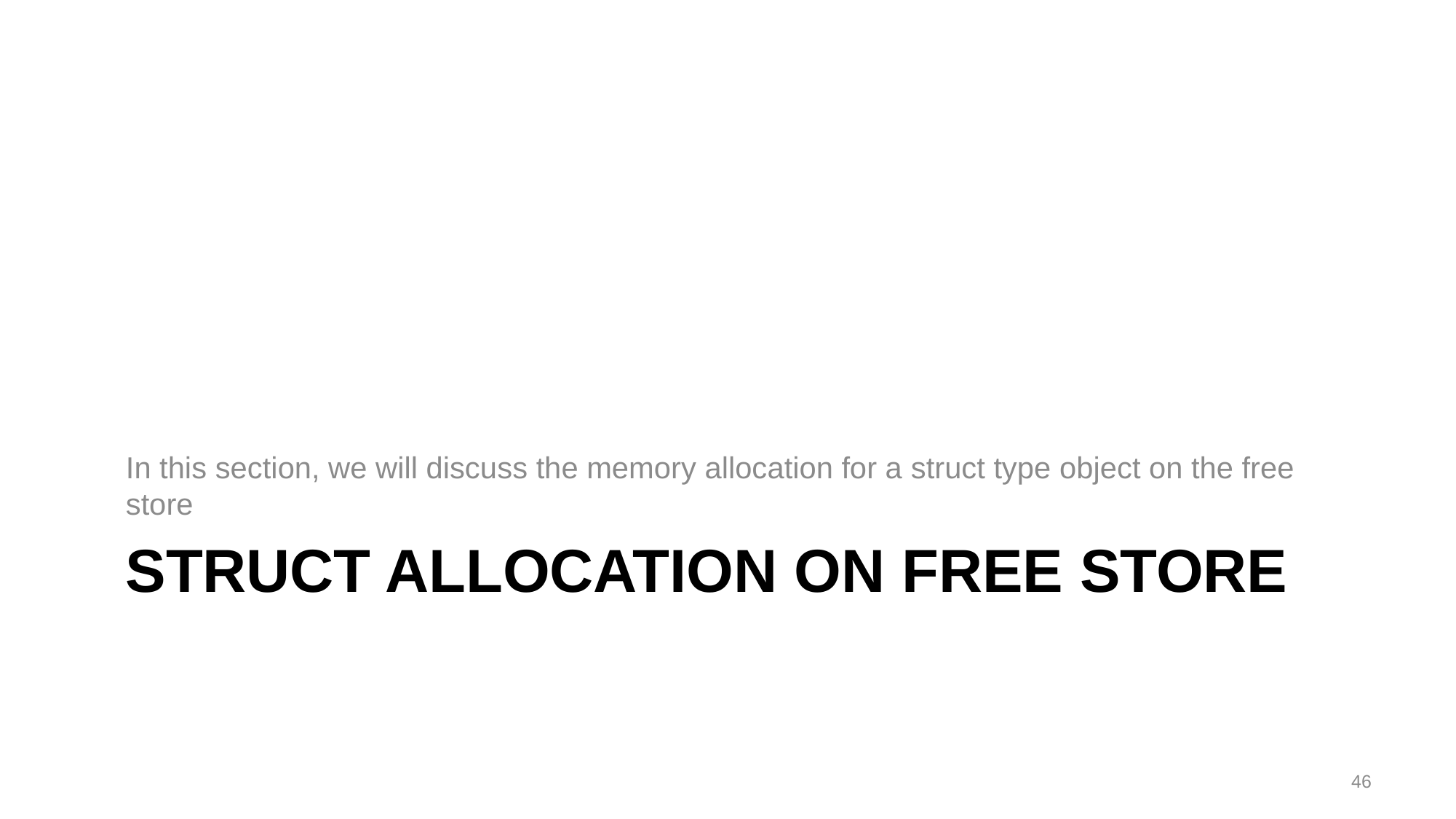

In this section, we will discuss the memory allocation for a struct type object on the free store
# Struct Allocation on Free Store
46